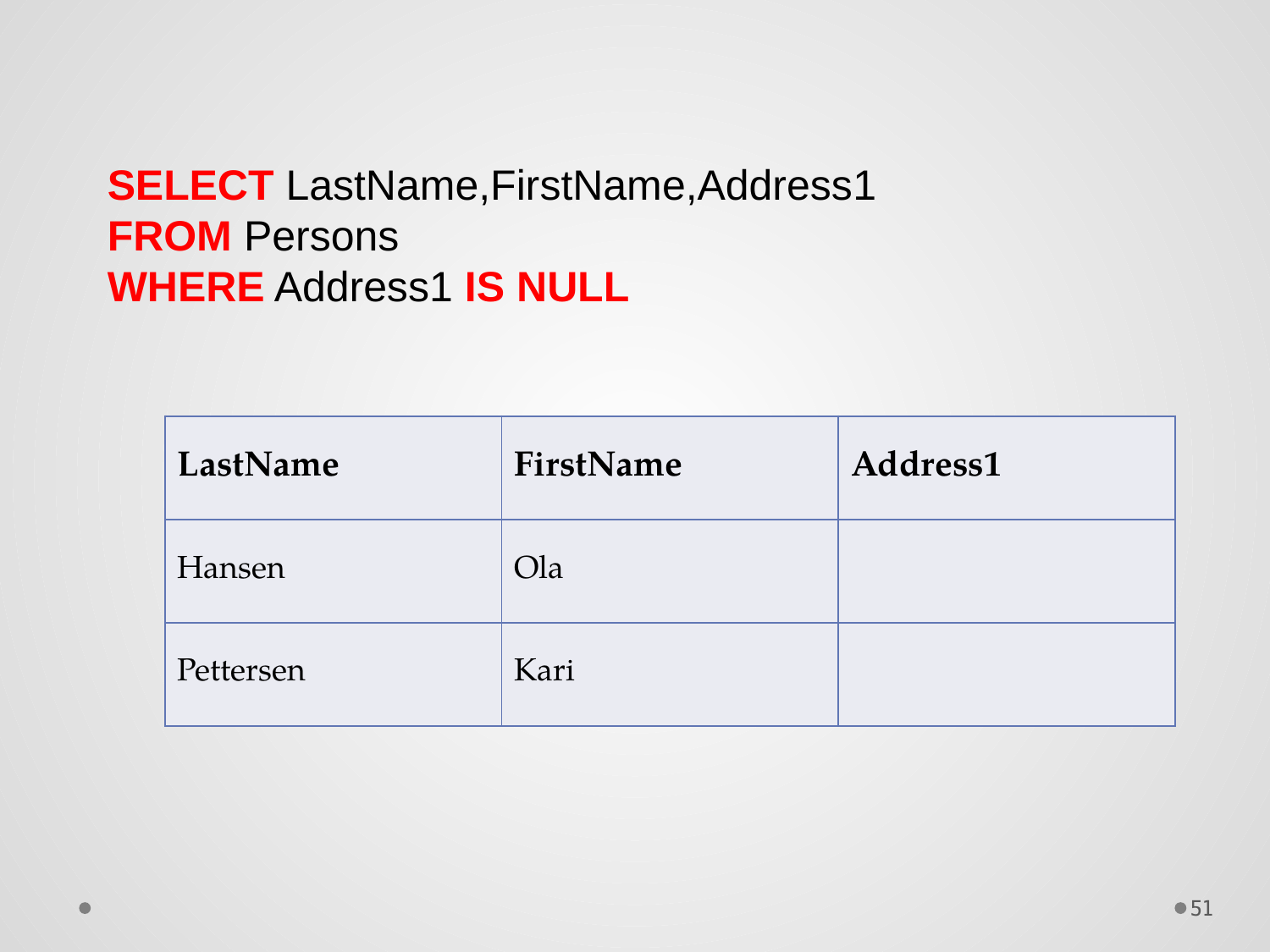

SELECT LastName,FirstName,Address1
FROM Persons
WHERE Address1 IS NULL
| LastName | FirstName | Address1 |
| --- | --- | --- |
| Hansen | Ola |  |
| Pettersen | Kari |  |
51